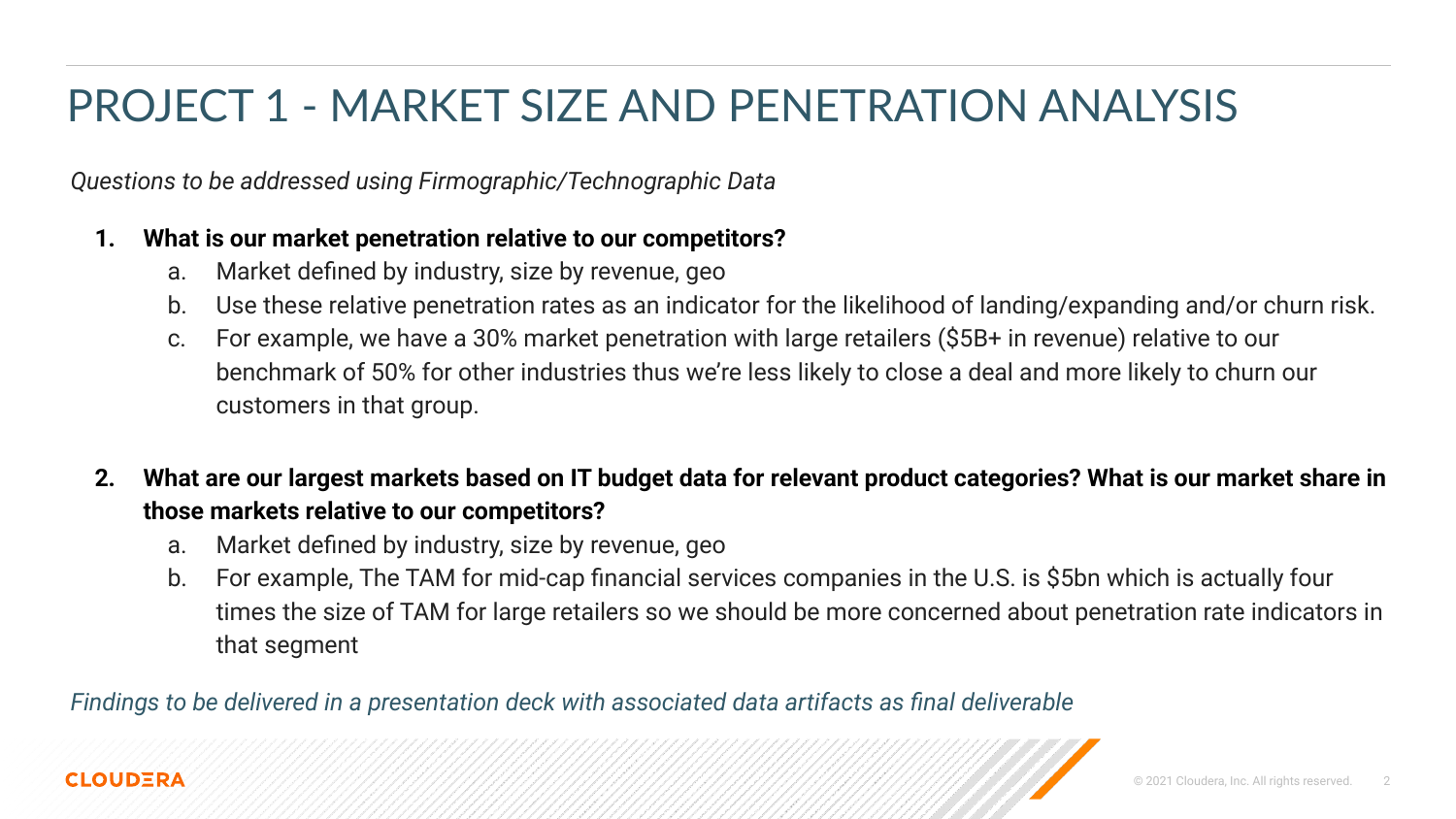

# PROJECT 1 - MARKET SIZE AND PENETRATION ANALYSIS
Questions to be addressed using Firmographic/Technographic Data
What is our market penetration relative to our competitors?
Market defined by industry, size by revenue, geo
Use these relative penetration rates as an indicator for the likelihood of landing/expanding and/or churn risk.
For example, we have a 30% market penetration with large retailers ($5B+ in revenue) relative to our benchmark of 50% for other industries thus we’re less likely to close a deal and more likely to churn our customers in that group.

What are our largest markets based on IT budget data for relevant product categories? What is our market share in those markets relative to our competitors?
Market defined by industry, size by revenue, geo
For example, The TAM for mid-cap financial services companies in the U.S. is $5bn which is actually four times the size of TAM for large retailers so we should be more concerned about penetration rate indicators in that segment
Findings to be delivered in a presentation deck with associated data artifacts as final deliverable